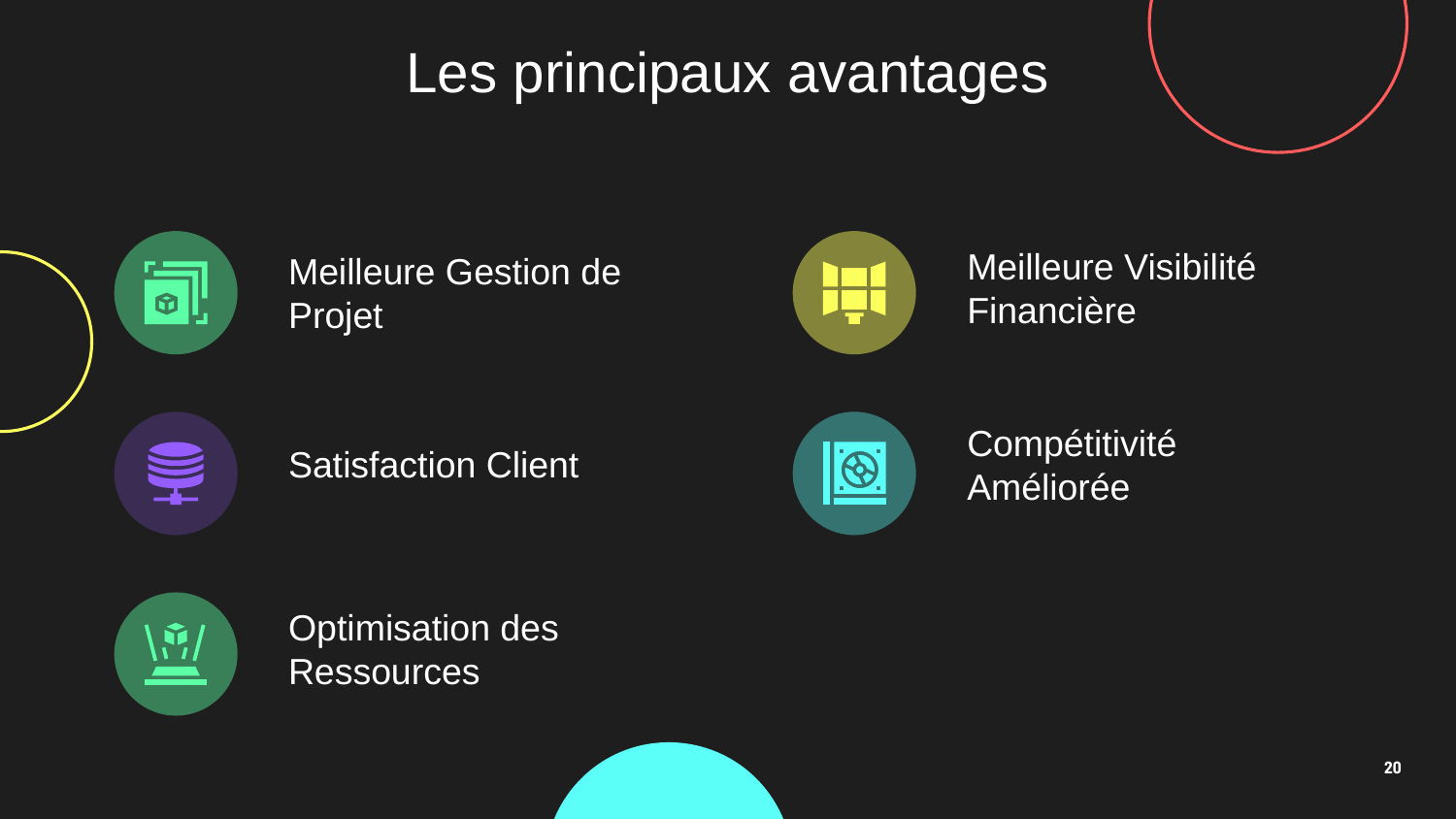

# Les principaux avantages
Meilleure Visibilité Financière
Meilleure Gestion de Projet

Satisfaction Client
Compétitivité Améliorée

Optimisation des Ressources

20